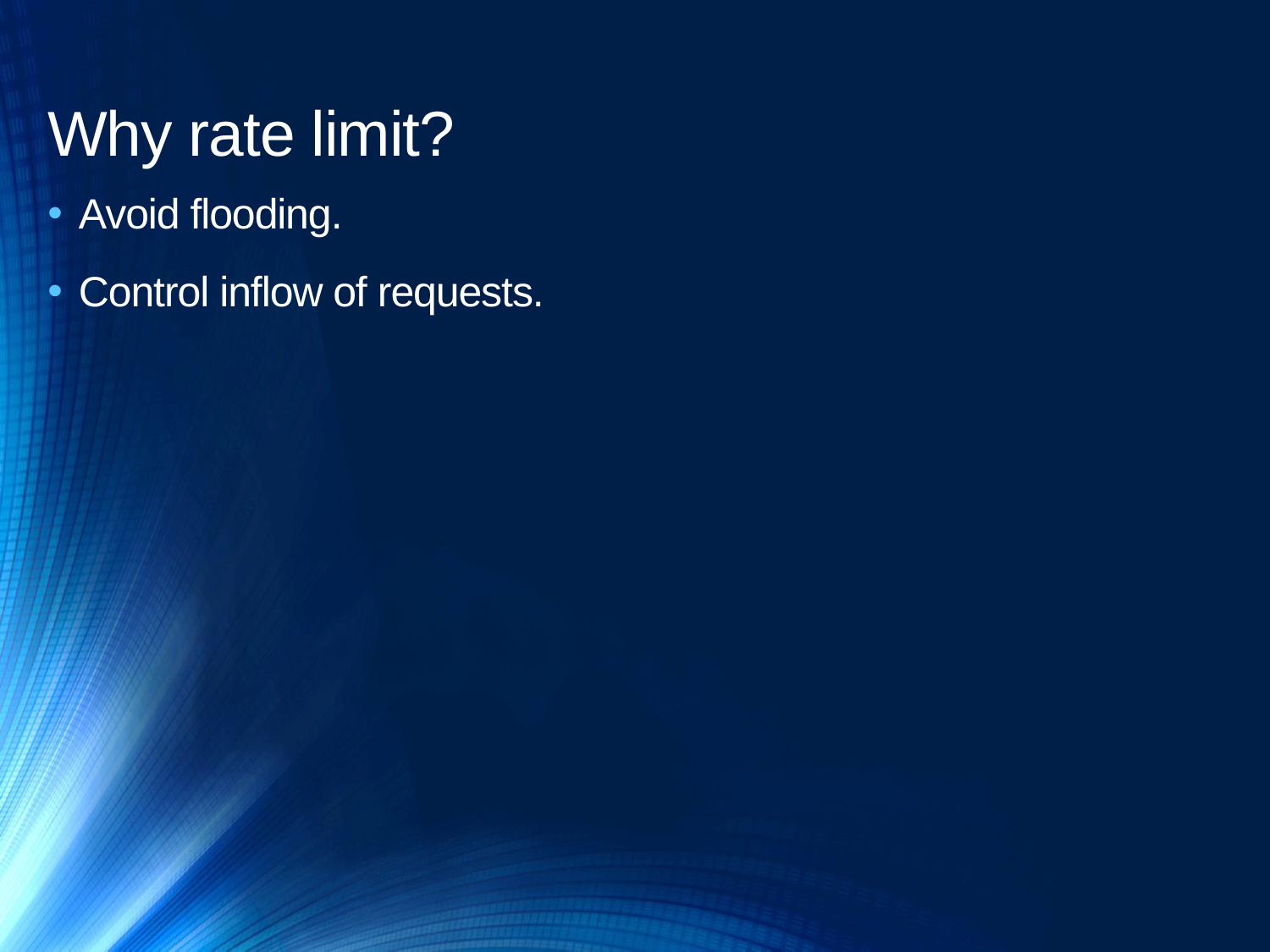

# Why rate limit?
Avoid flooding.
Control inflow of requests.